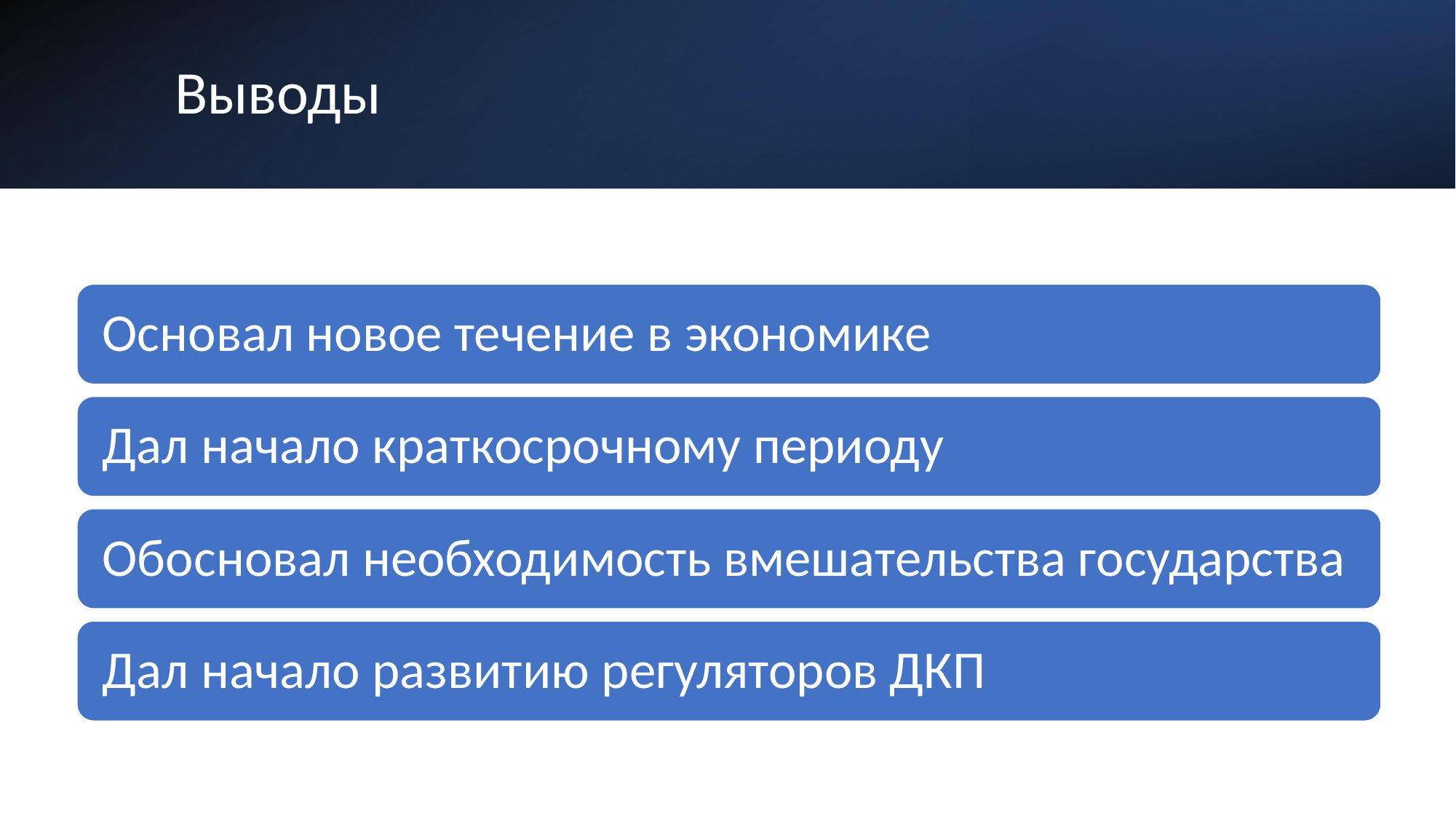

# Выводы
Основал новое течение в экономике
Дал начало краткосрочному периоду
Обосновал необходимость вмешательства государства
Дал начало развитию регуляторов ДКП